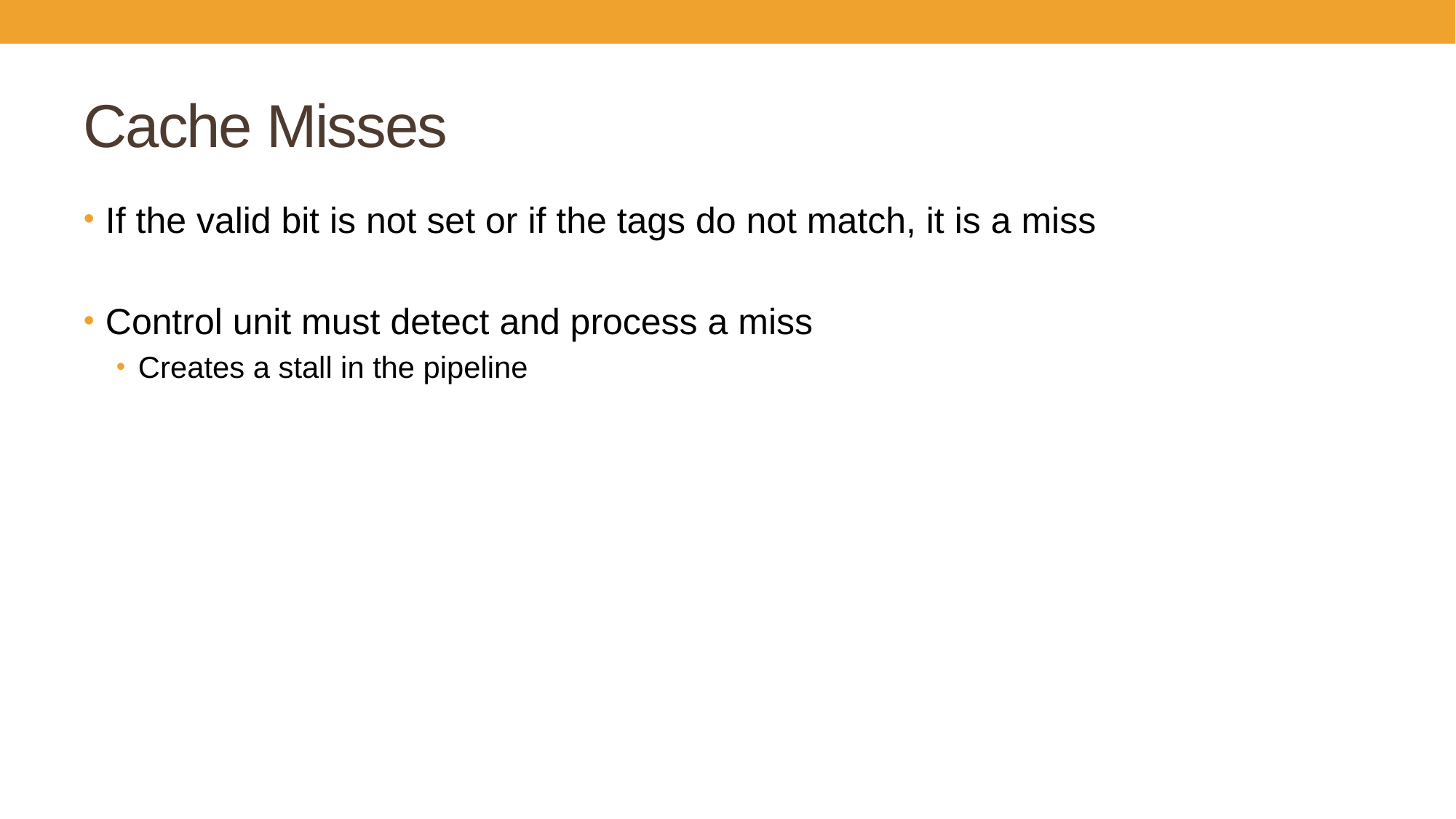

# Cache Misses
If the valid bit is not set or if the tags do not match, it is a miss

Control unit must detect and process a miss
Creates a stall in the pipeline